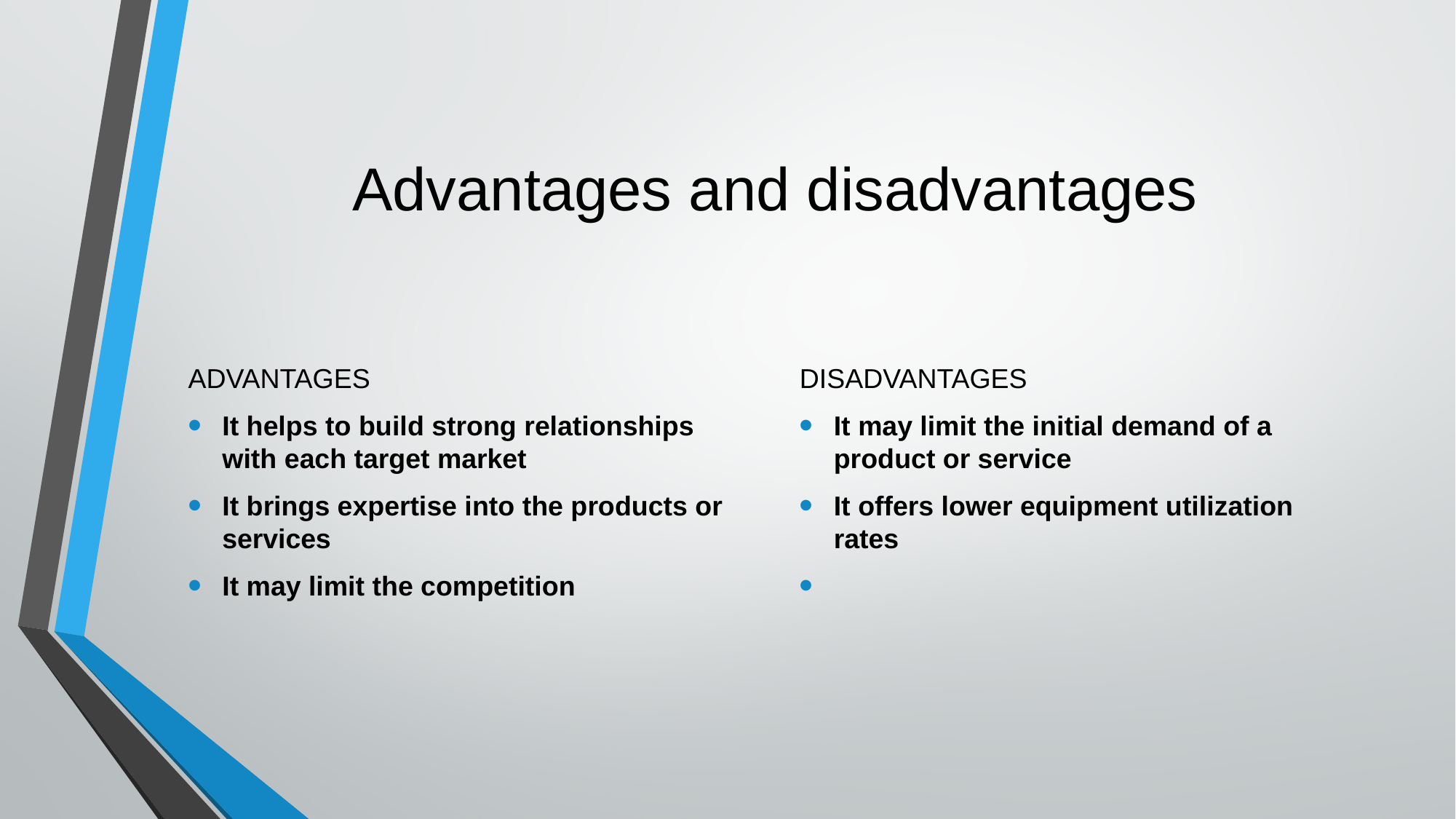

# Advantages and disadvantages
ADVANTAGES
It helps to build strong relationships with each target market
It brings expertise into the products or services
It may limit the competition

DISADVANTAGES
It may limit the initial demand of a product or service
It offers lower equipment utilization rates